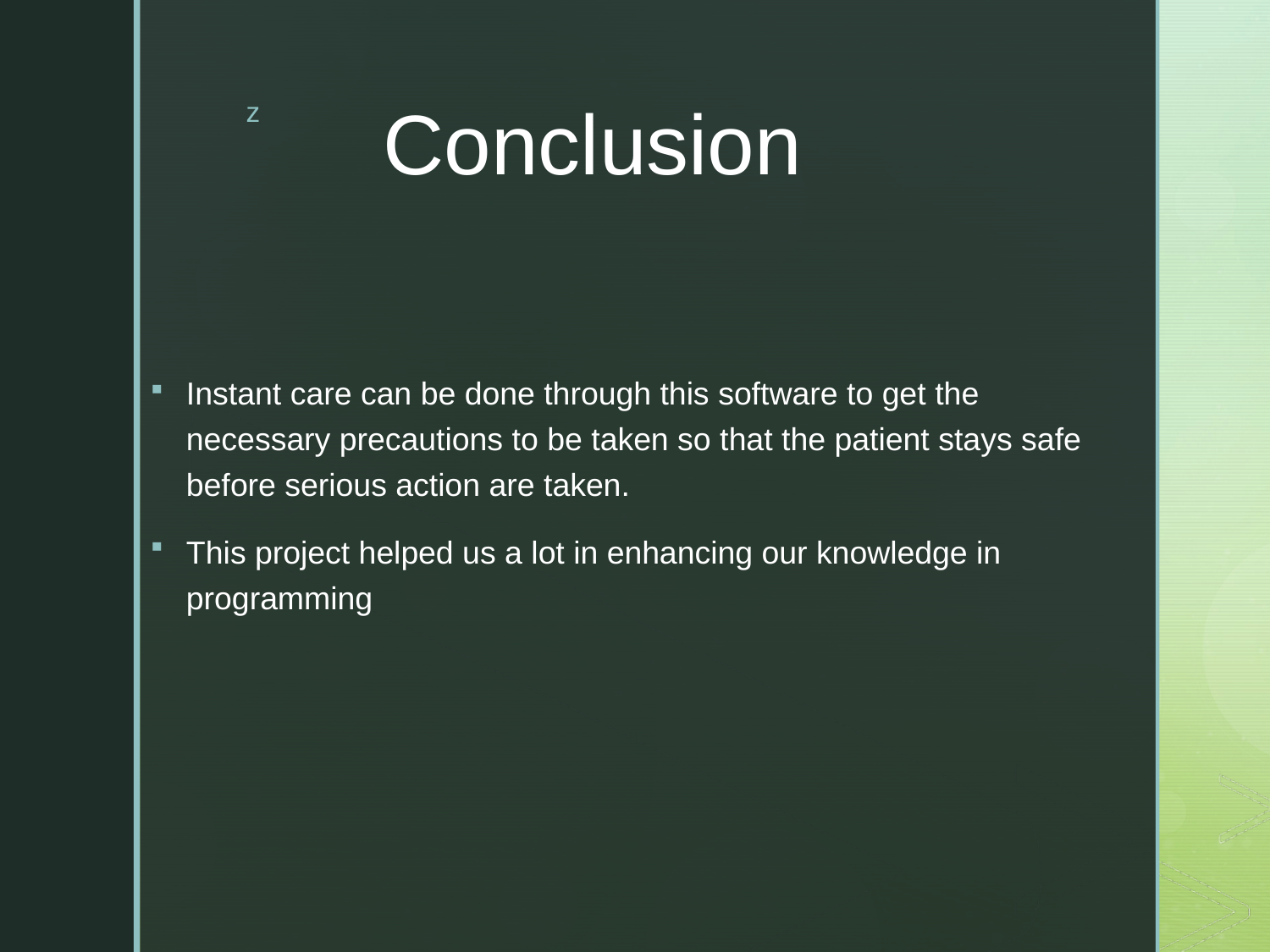

# Conclusion
Instant care can be done through this software to get the necessary precautions to be taken so that the patient stays safe before serious action are taken.
This project helped us a lot in enhancing our knowledge in programming